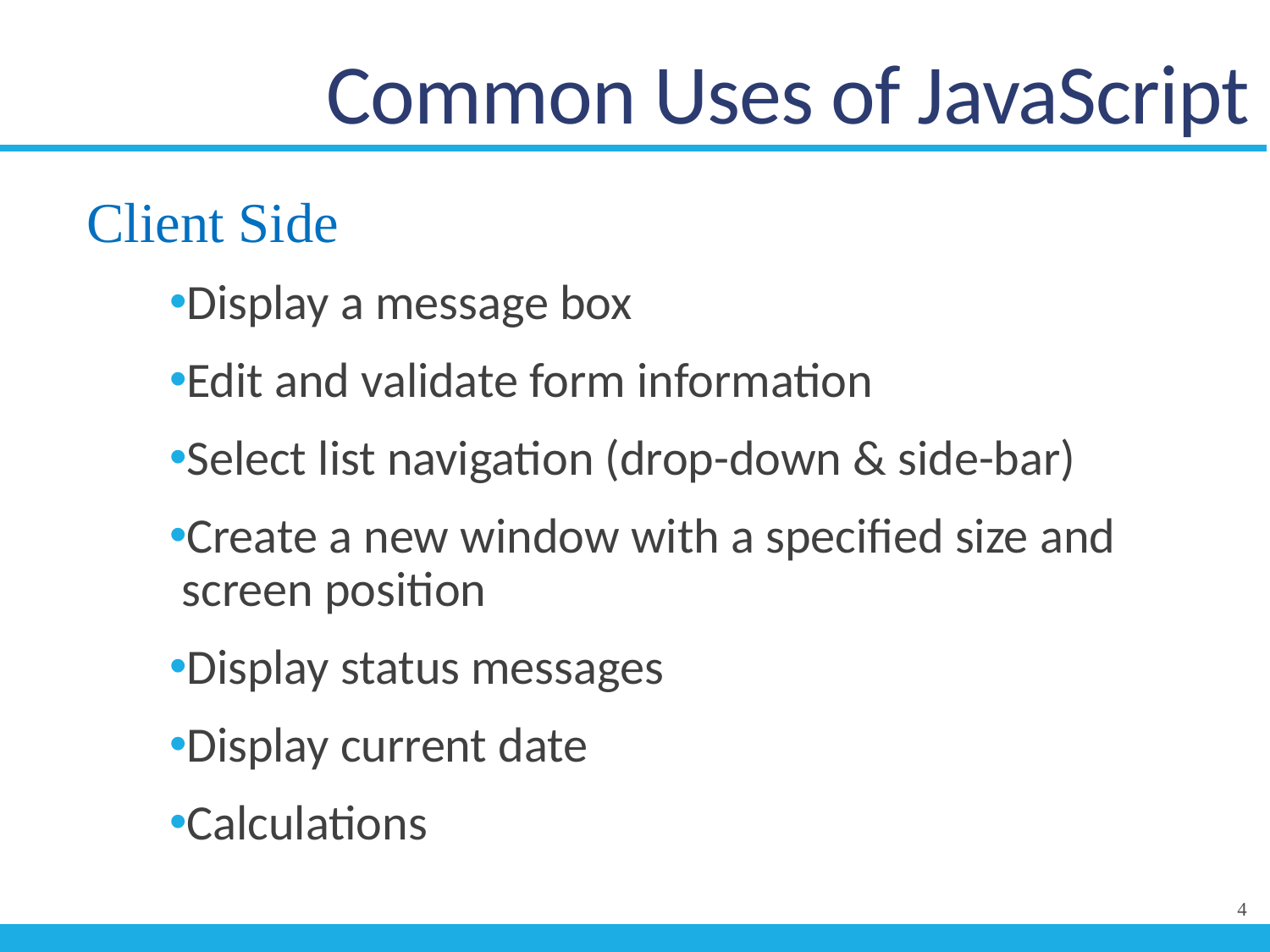

# Common Uses of JavaScript
Client Side

Display a message box
Edit and validate form information
Select list navigation (drop-down & side-bar)
Create a new window with a specified size and screen position
Display status messages
Display current date
Calculations
4